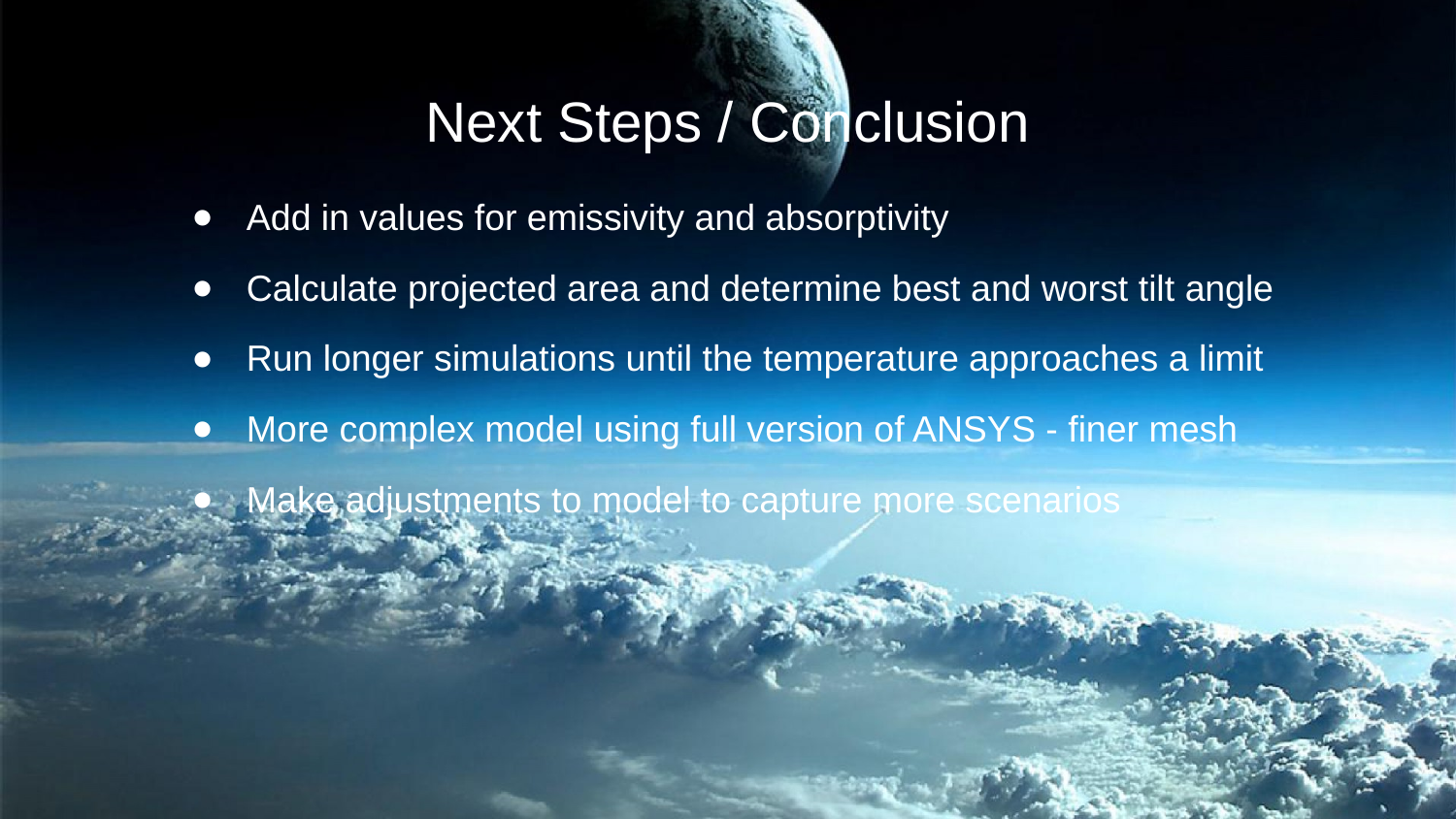

# Next Steps / Conclusion
Add in values for emissivity and absorptivity
Calculate projected area and determine best and worst tilt angle
Run longer simulations until the temperature approaches a limit
More complex model using full version of ANSYS - finer mesh
Make adjustments to model to capture more scenarios